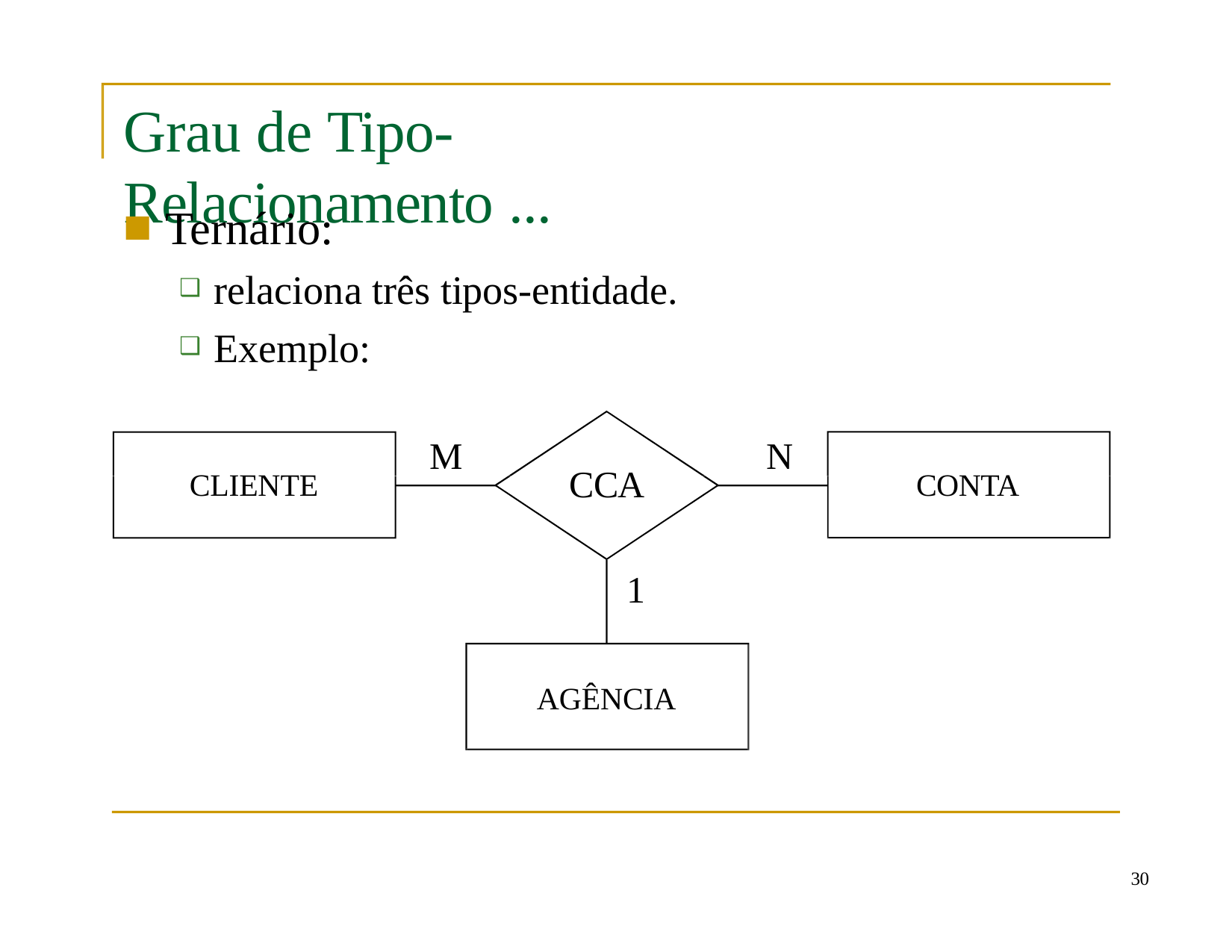

# Grau de Tipo-Relacionamento ...
Ternário:
relaciona três tipos-entidade.
Exemplo:

M	N

CCA
CONTA
CLIENTE

1

AGÊNCIA

30